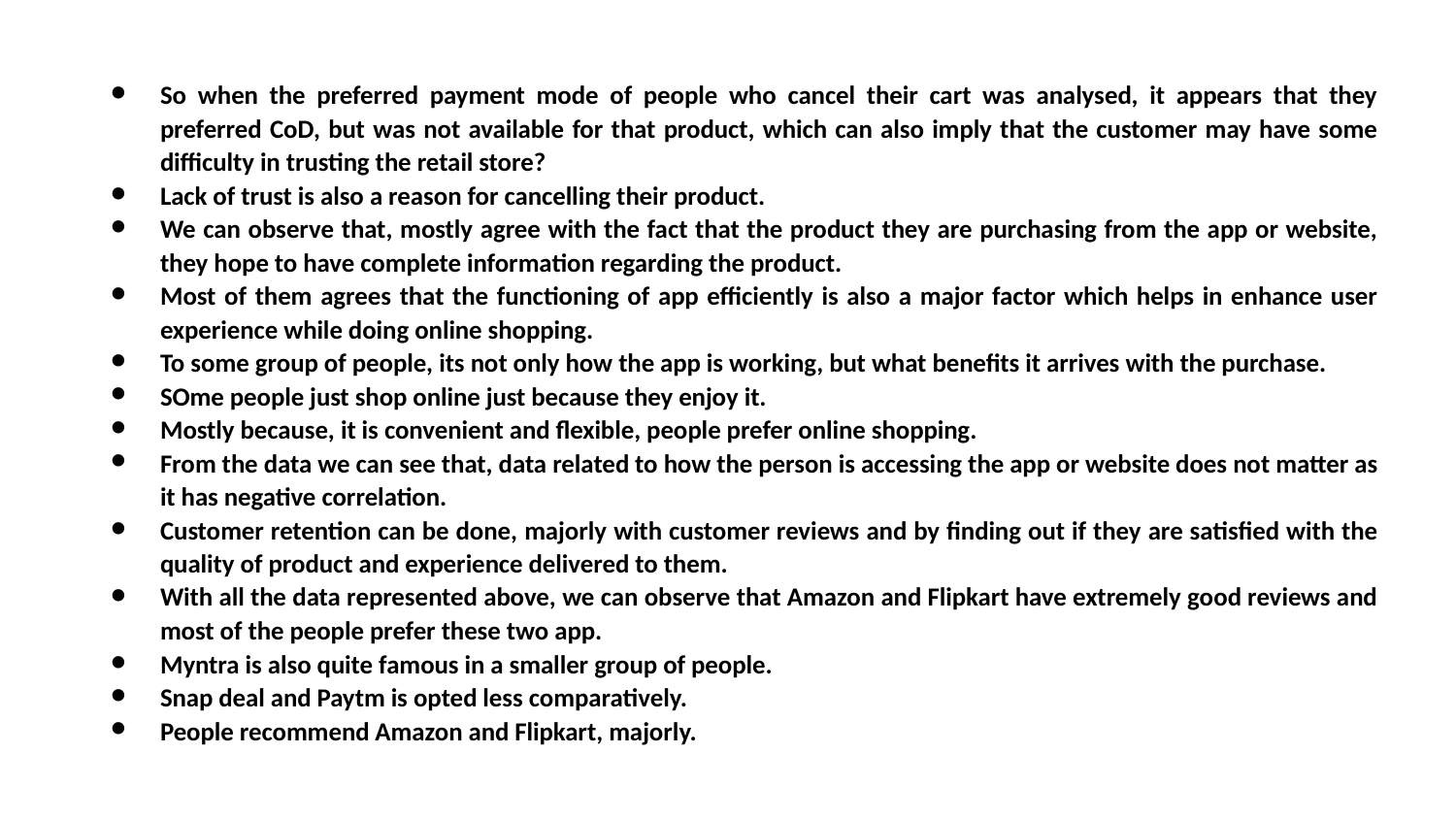

So when the preferred payment mode of people who cancel their cart was analysed, it appears that they preferred CoD, but was not available for that product, which can also imply that the customer may have some difficulty in trusting the retail store?
Lack of trust is also a reason for cancelling their product.
We can observe that, mostly agree with the fact that the product they are purchasing from the app or website, they hope to have complete information regarding the product.
Most of them agrees that the functioning of app efficiently is also a major factor which helps in enhance user experience while doing online shopping.
To some group of people, its not only how the app is working, but what benefits it arrives with the purchase.
SOme people just shop online just because they enjoy it.
Mostly because, it is convenient and flexible, people prefer online shopping.
From the data we can see that, data related to how the person is accessing the app or website does not matter as it has negative correlation.
Customer retention can be done, majorly with customer reviews and by finding out if they are satisfied with the quality of product and experience delivered to them.
With all the data represented above, we can observe that Amazon and Flipkart have extremely good reviews and most of the people prefer these two app.
Myntra is also quite famous in a smaller group of people.
Snap deal and Paytm is opted less comparatively.
People recommend Amazon and Flipkart, majorly.